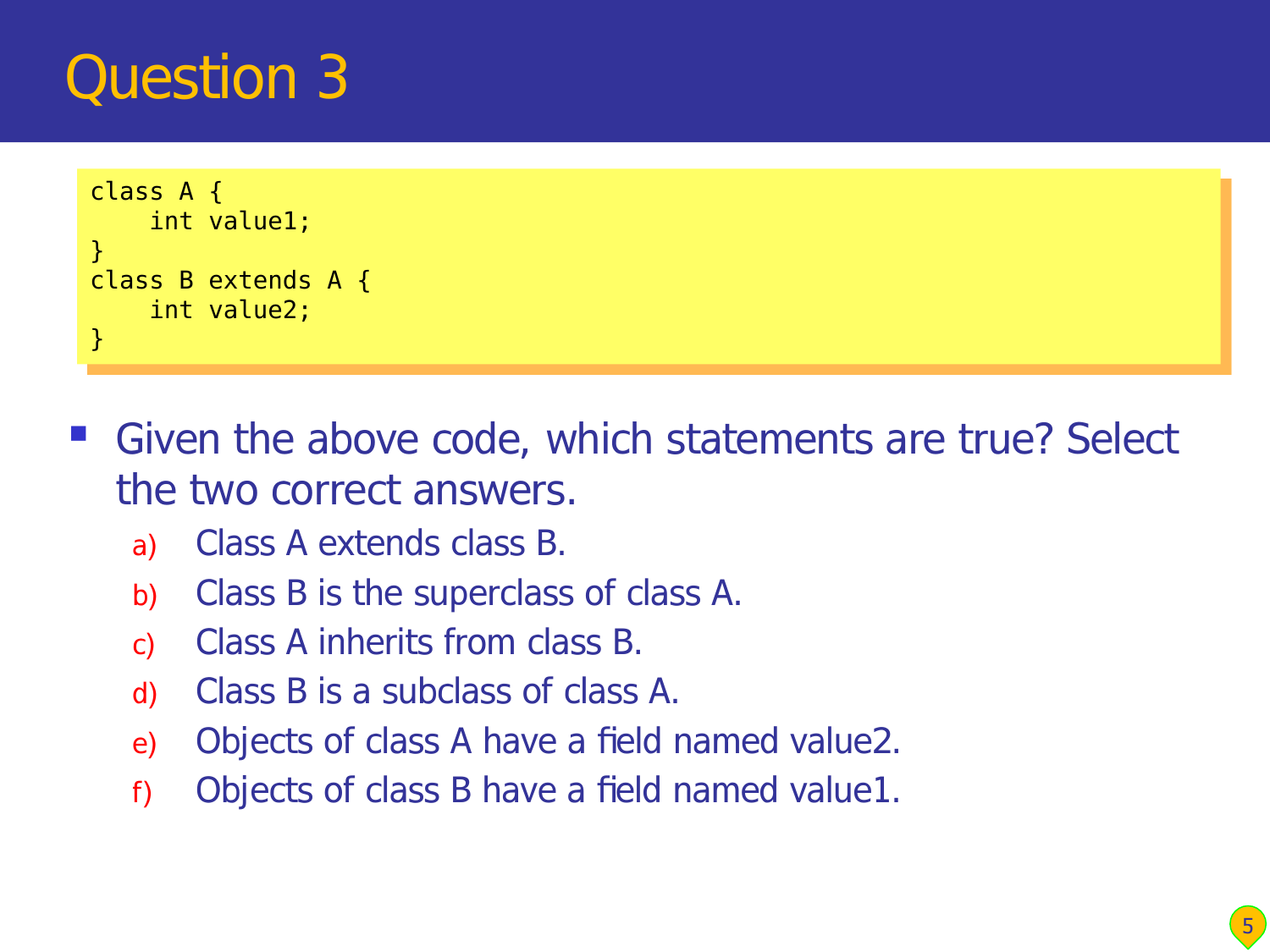

# Question 3
class A {
    int value1;
}
class B extends A {
    int value2;
}
Given the above code, which statements are true? Select the two correct answers.
Class A extends class B.
Class B is the superclass of class A.
Class A inherits from class B.
Class B is a subclass of class A.
Objects of class A have a field named value2.
Objects of class B have a field named value1.
5